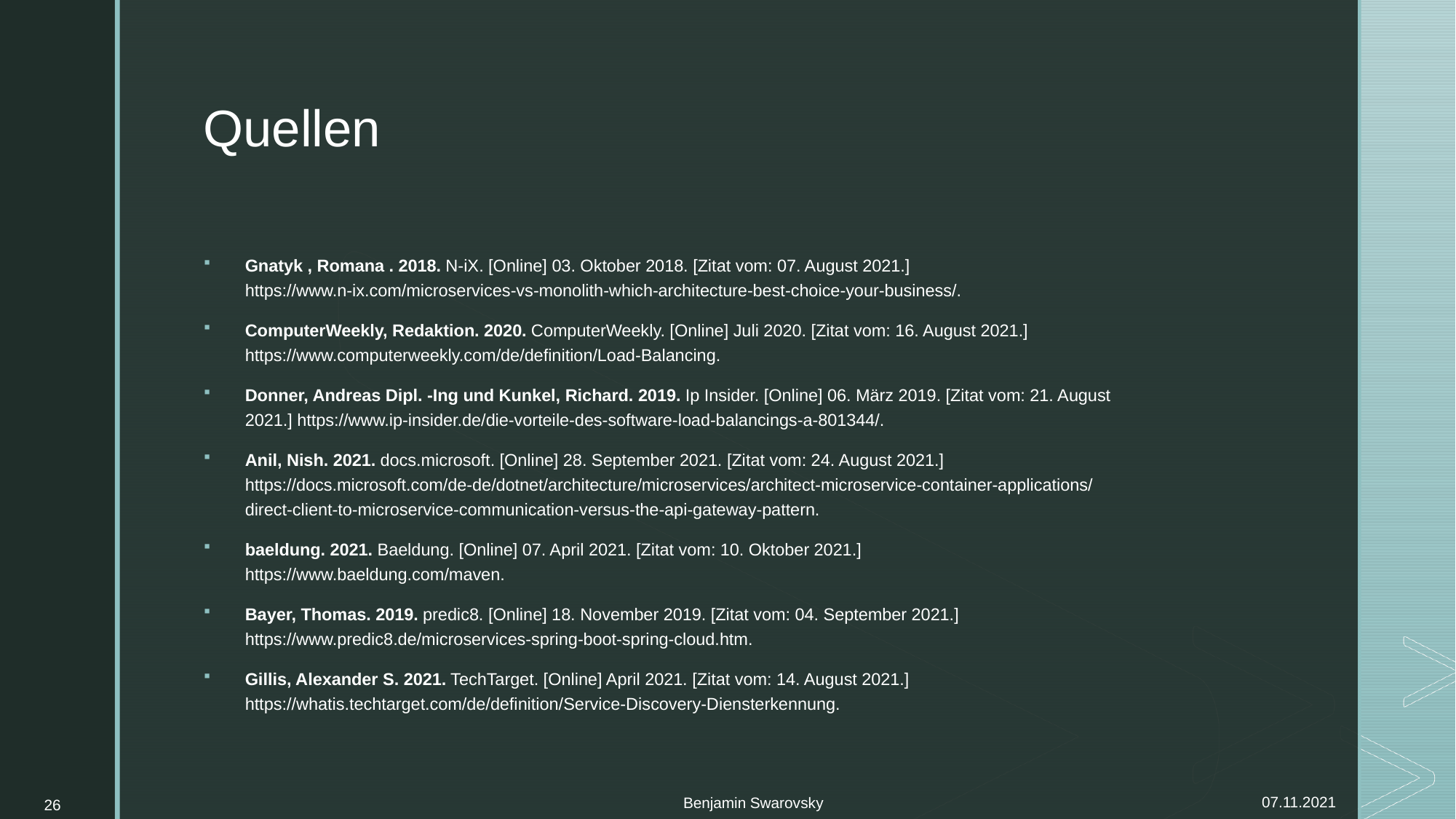

# Quellen
Gnatyk , Romana . 2018. N-iX. [Online] 03. Oktober 2018. [Zitat vom: 07. August 2021.] https://www.n-ix.com/microservices-vs-monolith-which-architecture-best-choice-your-business/.
ComputerWeekly, Redaktion. 2020. ComputerWeekly. [Online] Juli 2020. [Zitat vom: 16. August 2021.] https://www.computerweekly.com/de/definition/Load-Balancing.
Donner, Andreas Dipl. -Ing und Kunkel, Richard. 2019. Ip Insider. [Online] 06. März 2019. [Zitat vom: 21. August 2021.] https://www.ip-insider.de/die-vorteile-des-software-load-balancings-a-801344/.
Anil, Nish. 2021. docs.microsoft. [Online] 28. September 2021. [Zitat vom: 24. August 2021.] https://docs.microsoft.com/de-de/dotnet/architecture/microservices/architect-microservice-container-applications/direct-client-to-microservice-communication-versus-the-api-gateway-pattern.
baeldung. 2021. Baeldung. [Online] 07. April 2021. [Zitat vom: 10. Oktober 2021.] https://www.baeldung.com/maven.
Bayer, Thomas. 2019. predic8. [Online] 18. November 2019. [Zitat vom: 04. September 2021.] https://www.predic8.de/microservices-spring-boot-spring-cloud.htm.
Gillis, Alexander S. 2021. TechTarget. [Online] April 2021. [Zitat vom: 14. August 2021.] https://whatis.techtarget.com/de/definition/Service-Discovery-Diensterkennung.

Benjamin Swarovsky
26
07.11.2021